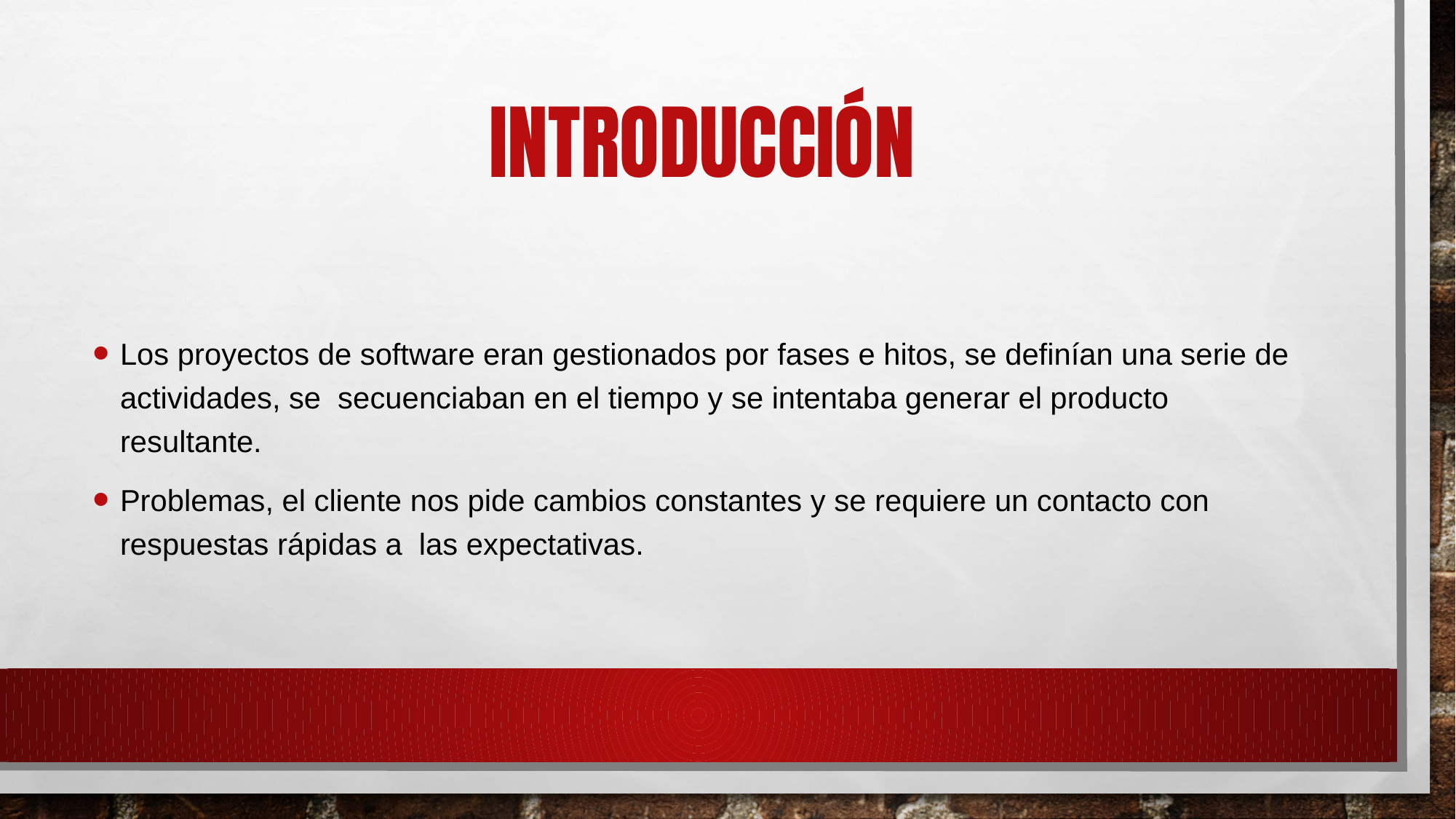

# Introducción
Los proyectos de software eran gestionados por fases e hitos, se definían una serie de actividades, se  secuenciaban en el tiempo y se intentaba generar el producto resultante.
Problemas, el cliente nos pide cambios constantes y se requiere un contacto con respuestas rápidas a  las expectativas.